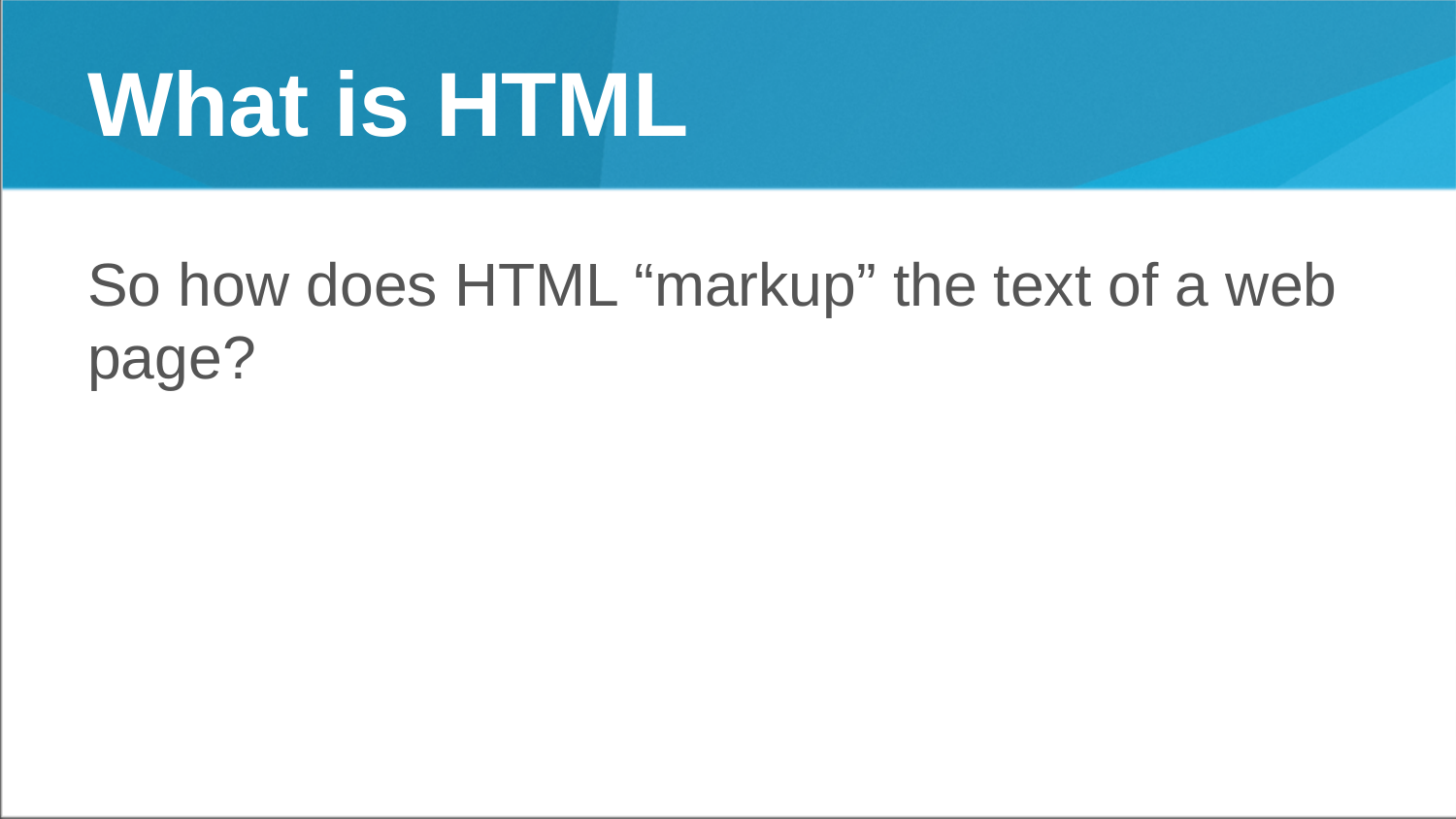

# What is HTML
So how does HTML “markup” the text of a web page?